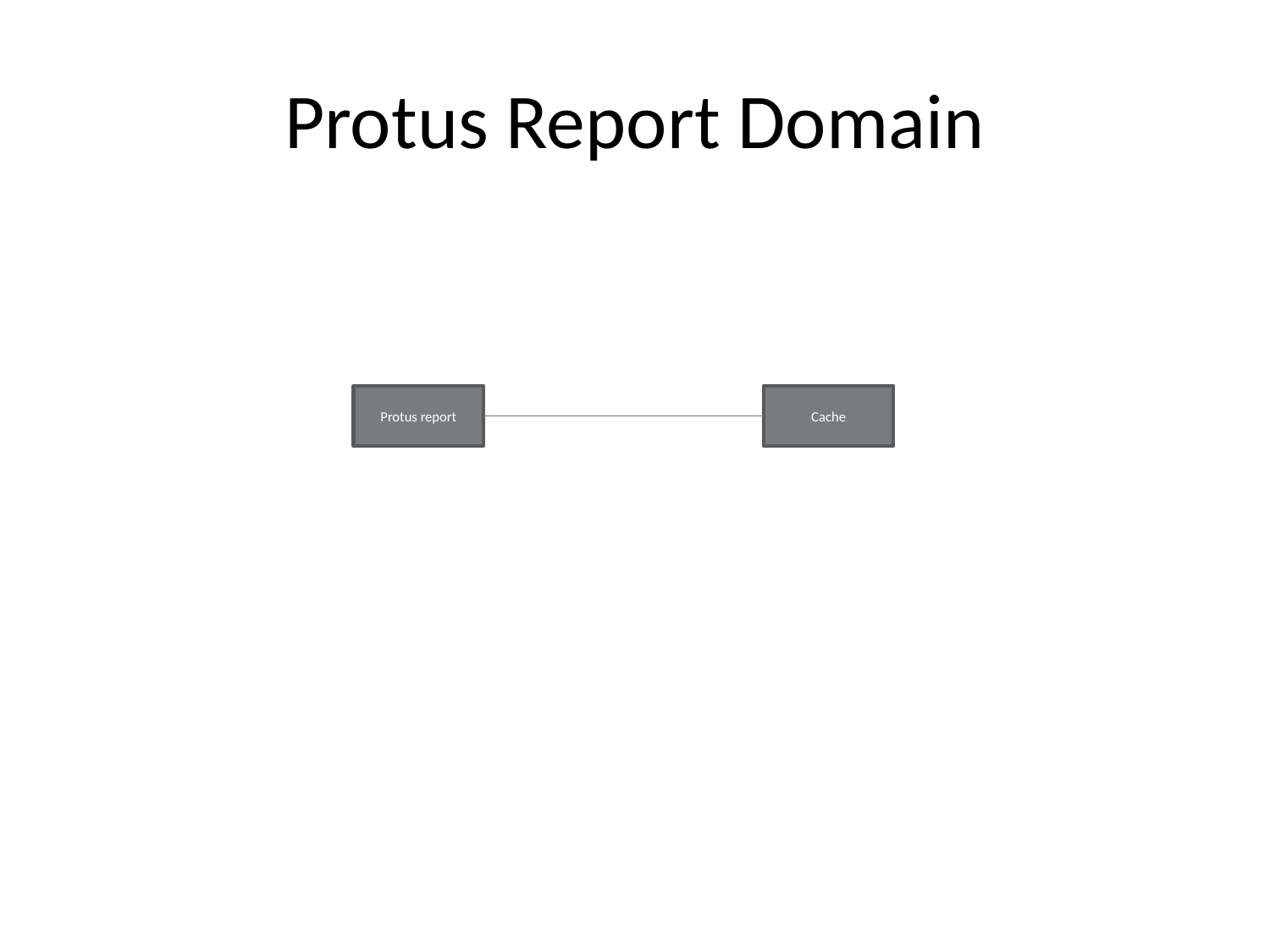

# Protus Report Domain
Protus report
Cache